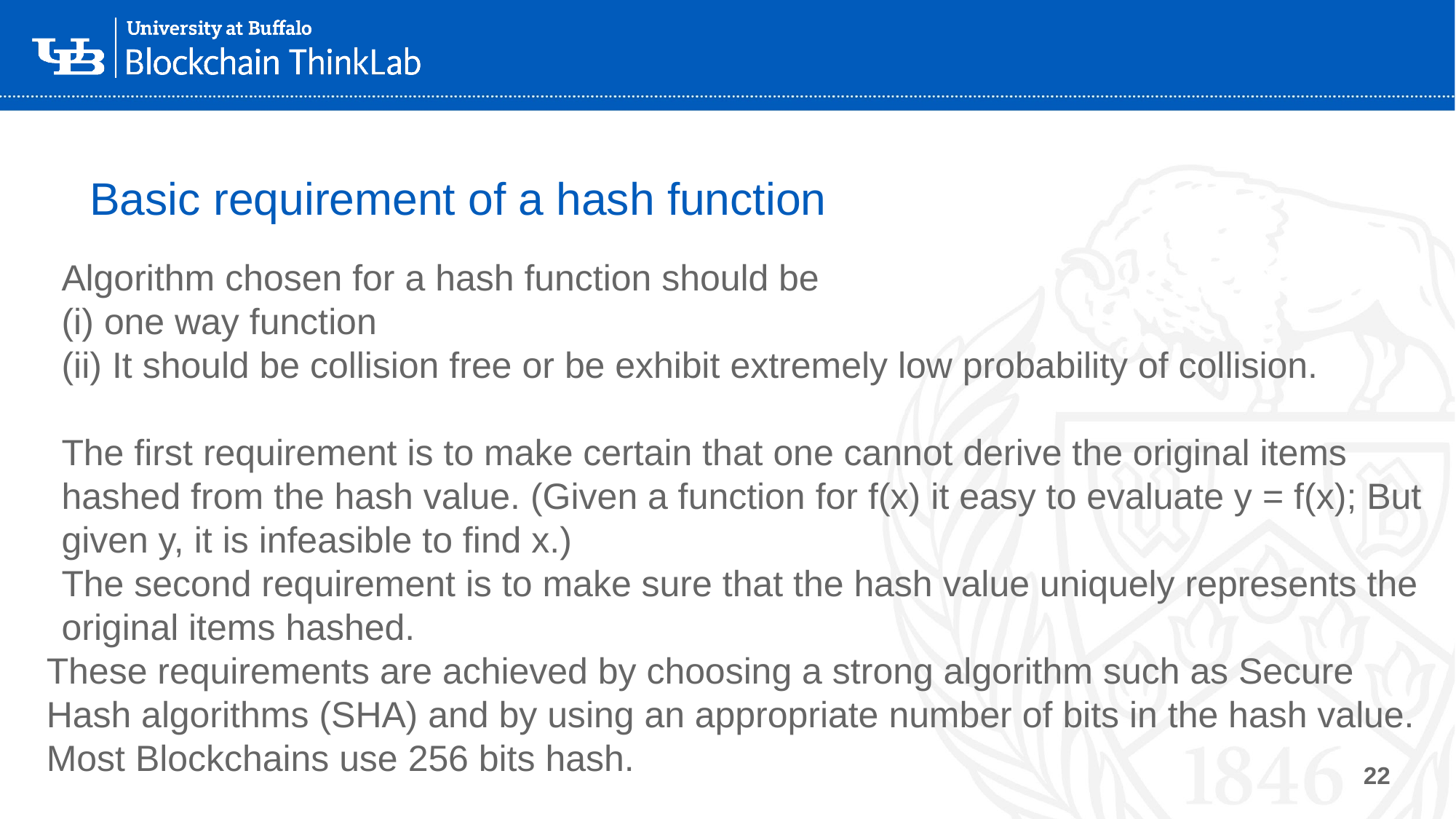

# Basic requirement of a hash function
Algorithm chosen for a hash function should be
(i) one way function
(ii) It should be collision free or be exhibit extremely low probability of collision.

The first requirement is to make certain that one cannot derive the original items hashed from the hash value. (Given a function for f(x) it easy to evaluate y = f(x); But given y, it is infeasible to find x.)
The second requirement is to make sure that the hash value uniquely represents the original items hashed.
These requirements are achieved by choosing a strong algorithm such as Secure Hash algorithms (SHA) and by using an appropriate number of bits in the hash value. Most Blockchains use 256 bits hash.